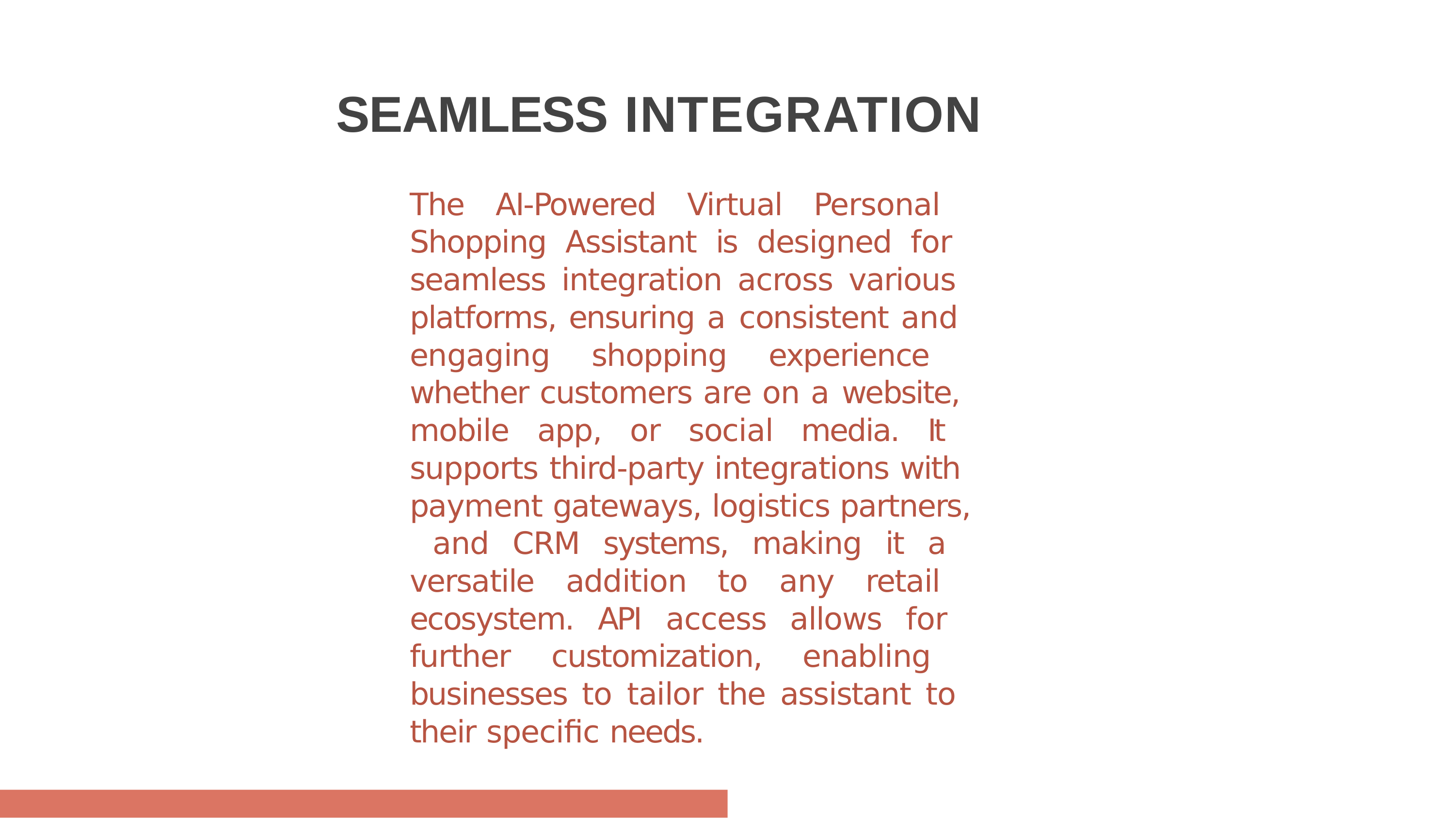

# SEAMLESS INTEGRATION
The AI-Powered Virtual Personal  Shopping Assistant is designed for  seamless integration across various  platforms, ensuring a consistent and  engaging shopping experience  whether customers are on a website,  mobile app, or social media. It  supports third-party integrations with  payment gateways, logistics partners,  and CRM systems, making it a  versatile addition to any retail  ecosystem. API access allows for  further customization, enabling  businesses to tailor the assistant to  their speciﬁc needs.